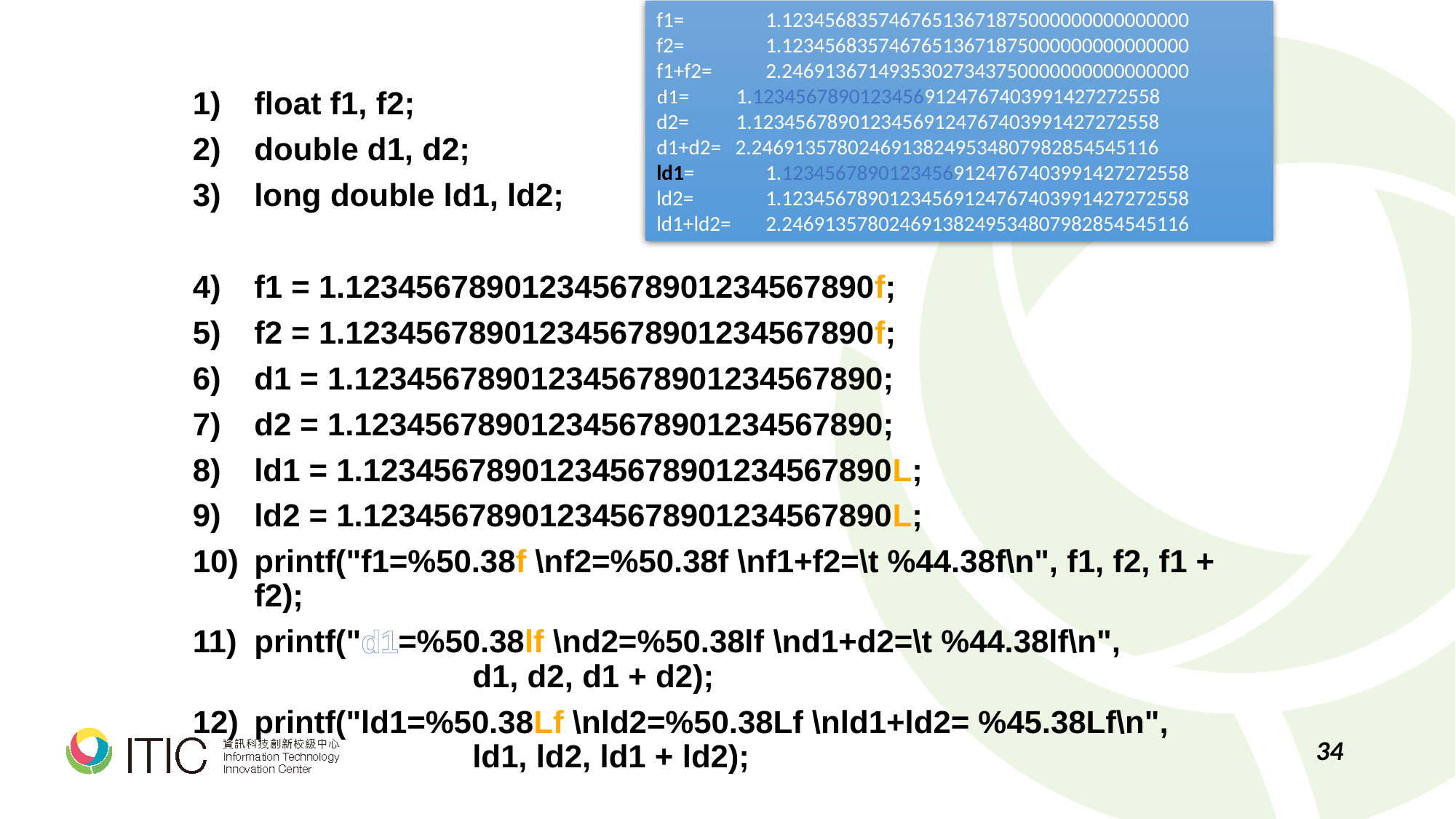

f1=          	1.12345683574676513671875000000000000000
f2=          	1.12345683574676513671875000000000000000
f1+f2=     	2.24691367149353027343750000000000000000
d1=          1.12345678901234569124767403991427272558
d2=          1.12345678901234569124767403991427272558
d1+d2=   2.24691357802469138249534807982854545116
ld1=	1.12345678901234569124767403991427272558
ld2=	1.12345678901234569124767403991427272558
ld1+ld2= 	2.24691357802469138249534807982854545116
float f1, f2;
double d1, d2;
long double ld1, ld2;

f1 = 1.123456789012345678901234567890f;
f2 = 1.123456789012345678901234567890f;
d1 = 1.123456789012345678901234567890;
d2 = 1.123456789012345678901234567890;
ld1 = 1.123456789012345678901234567890L;
ld2 = 1.123456789012345678901234567890L;
printf("f1=%50.38f \nf2=%50.38f \nf1+f2=\t %44.38f\n", f1, f2, f1 + f2);
printf("d1=%50.38lf \nd2=%50.38lf \nd1+d2=\t %44.38lf\n",
 		d1, d2, d1 + d2);
printf("ld1=%50.38Lf \nld2=%50.38Lf \nld1+ld2= %45.38Lf\n",
		ld1, ld2, ld1 + ld2);